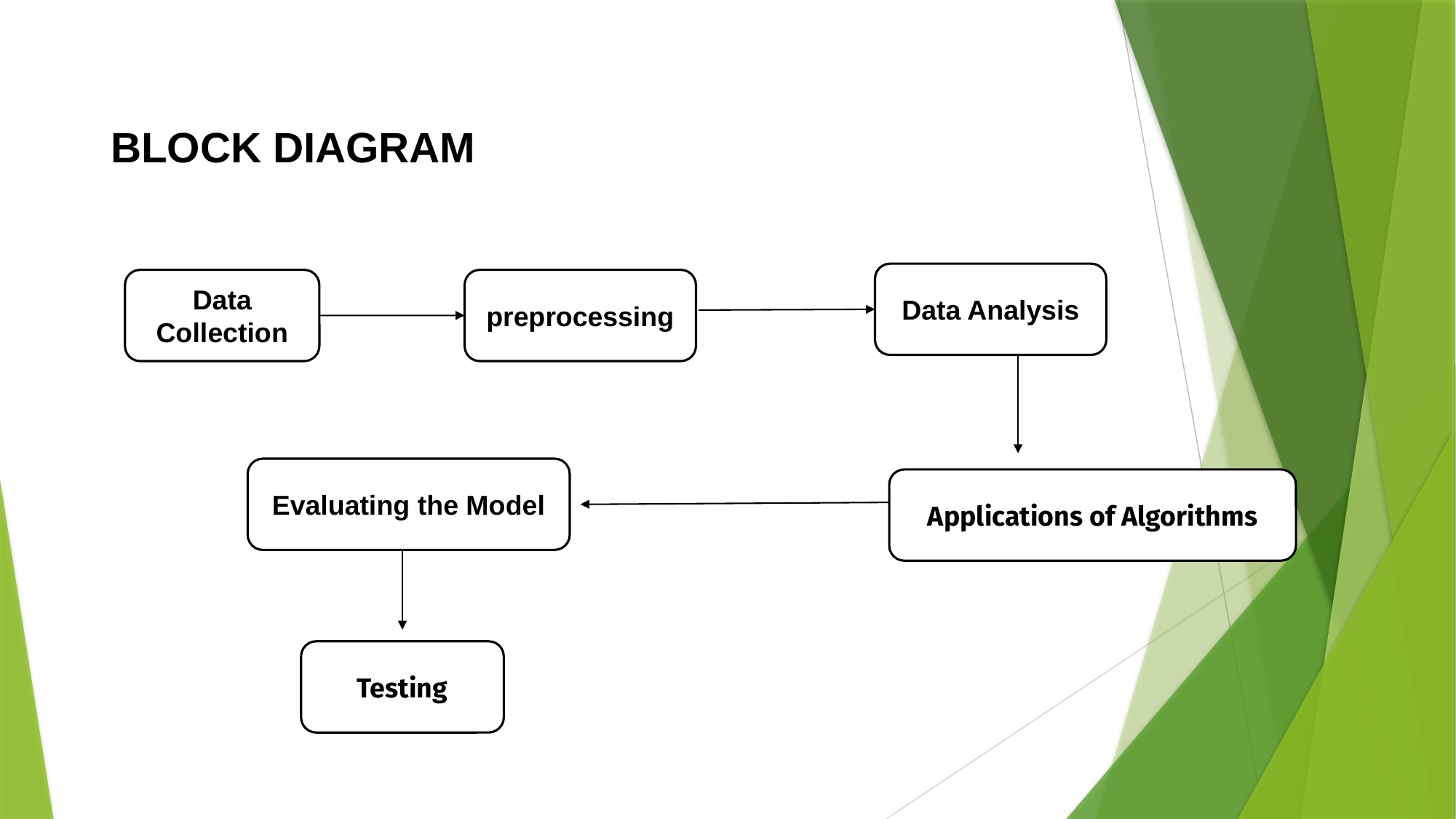

BLOCK DIAGRAM

Data Analysis
Data Collection
preprocessing
Evaluating the Model
Applications of Algorithms
Testing